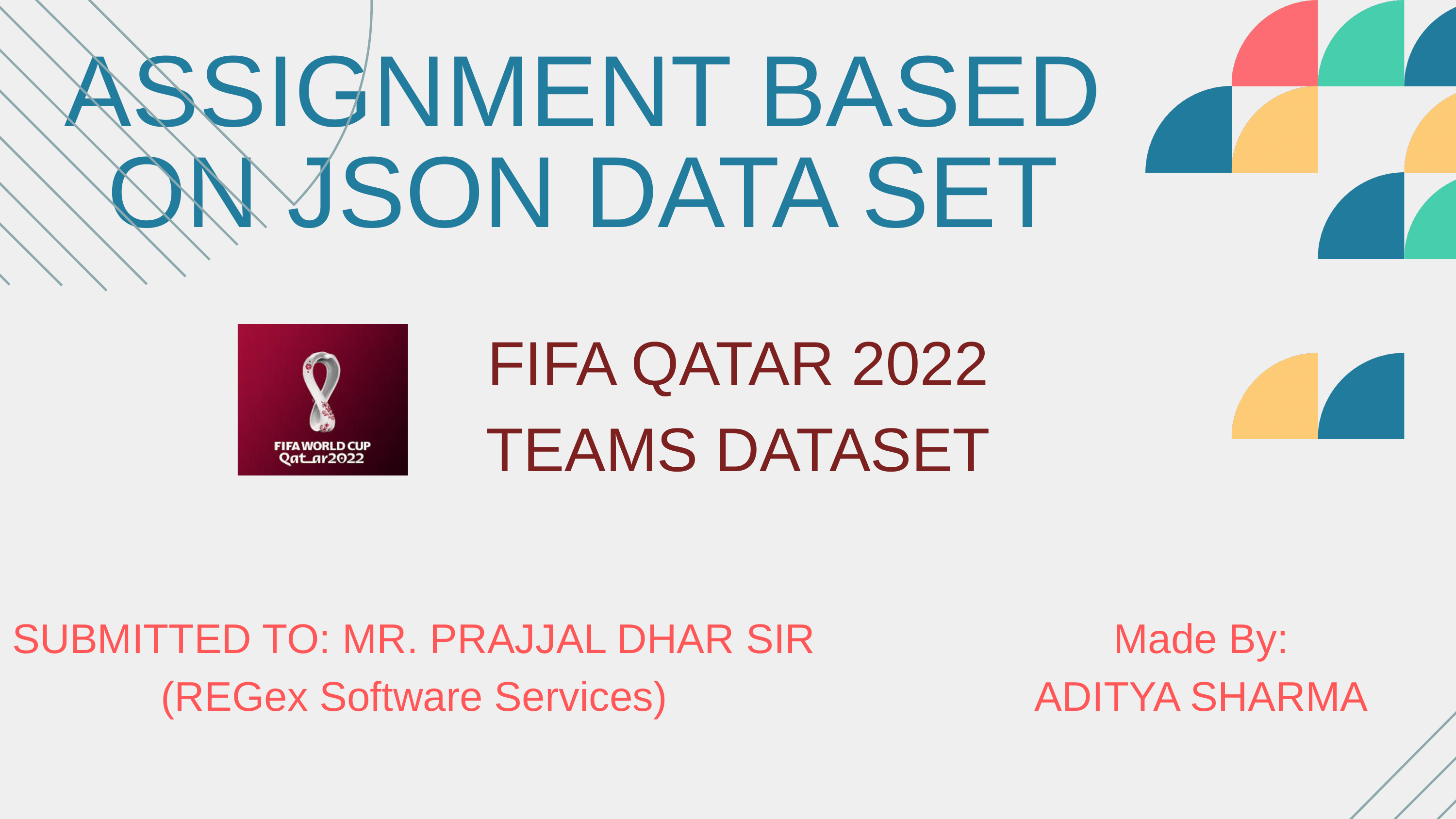

ASSIGNMENT BASED ON JSON DATA SET

FIFA QATAR 2022
TEAMS DATASET

SUBMITTED TO: MR. PRAJJAL DHAR SIR
(REGex Software Services)
Made By:
ADITYA SHARMA